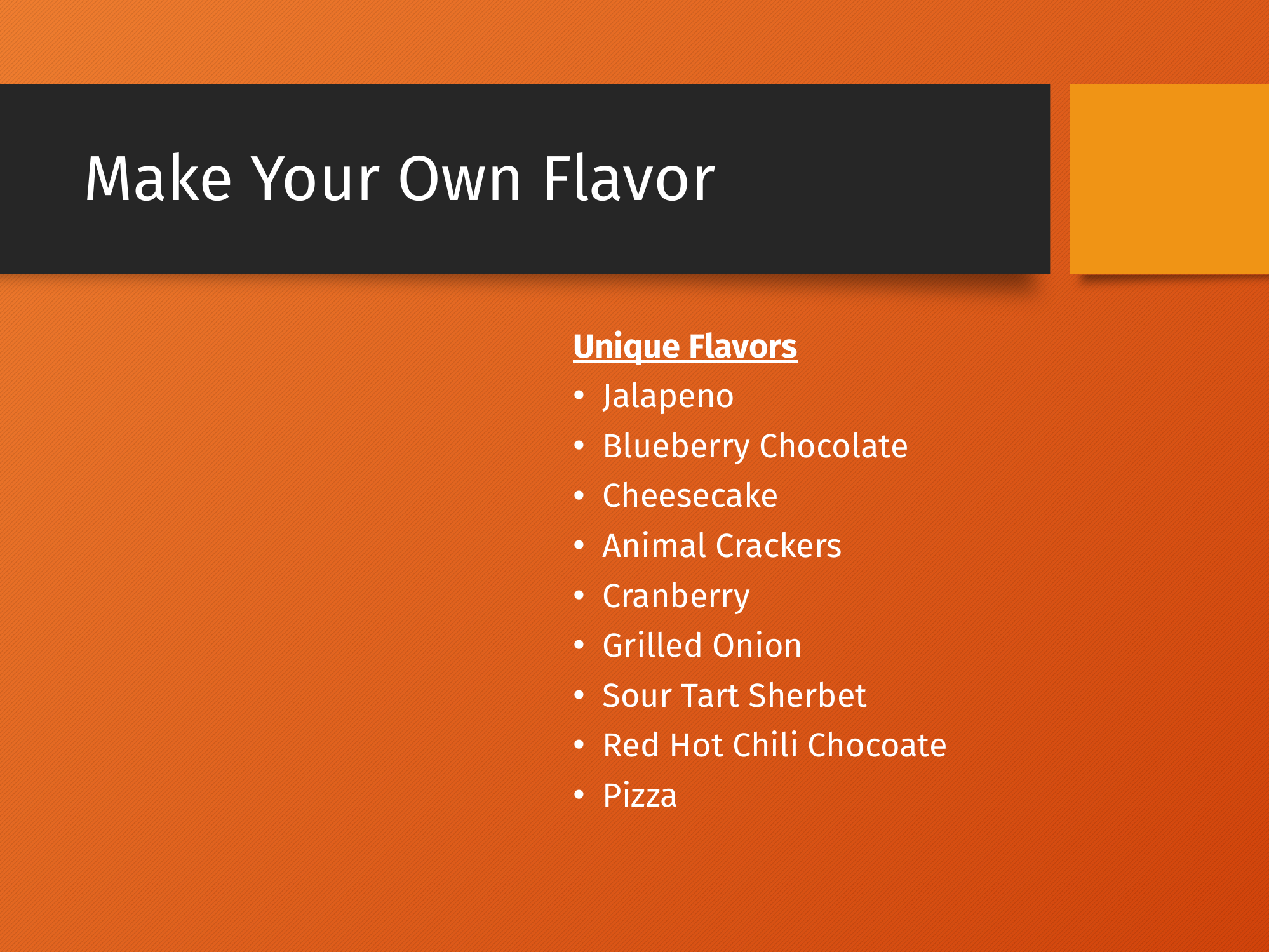

# Make Your Own Flavor

Unique Flavors
Jalapeno
Blueberry Chocolate
Cheesecake
Animal Crackers
Cranberry
Grilled Onion
Sour Tart Sherbet
Red Hot Chili Chocoate
Pizza